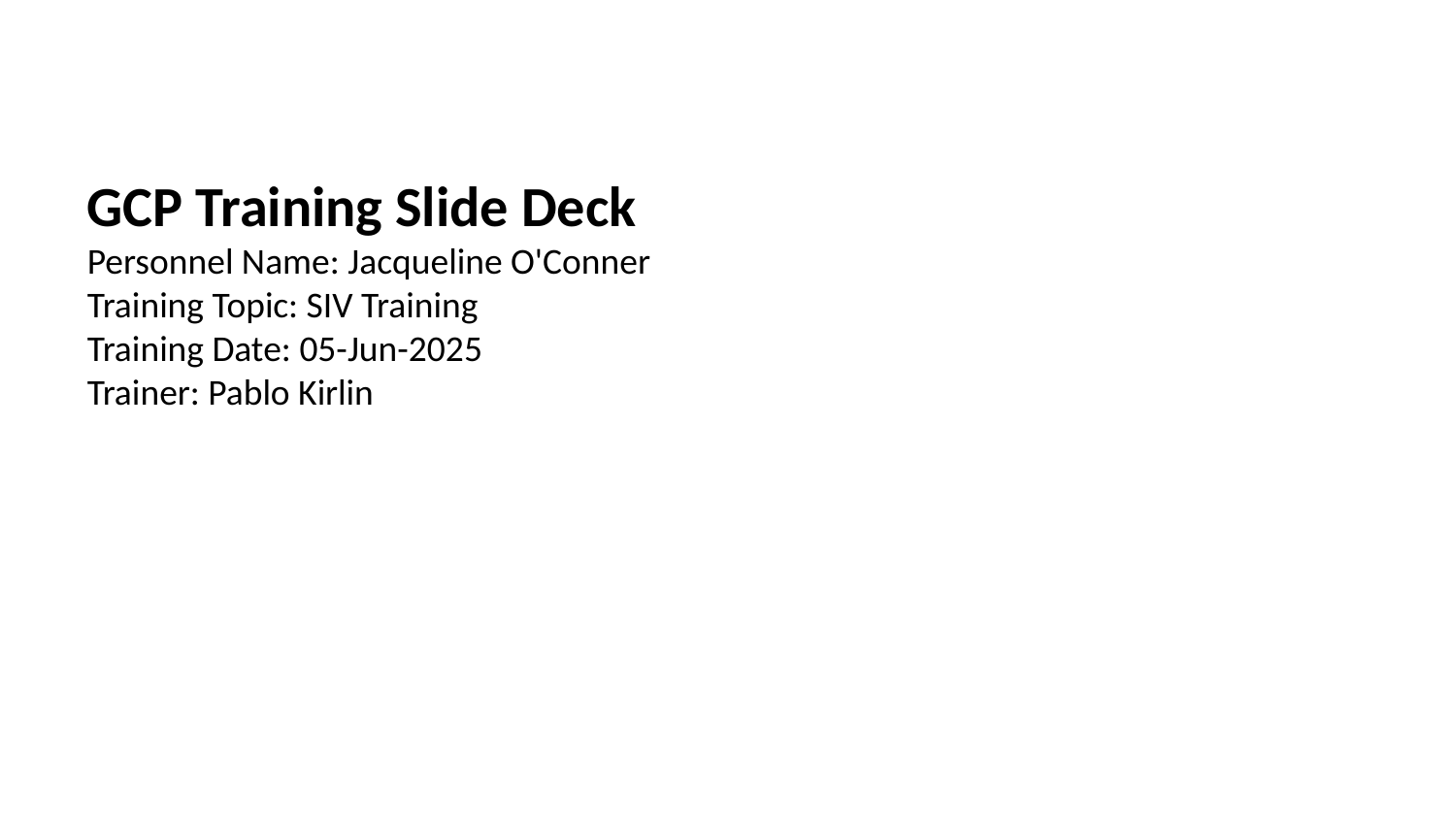

GCP Training Slide Deck
Personnel Name: Jacqueline O'Conner
Training Topic: SIV Training
Training Date: 05-Jun-2025
Trainer: Pablo Kirlin